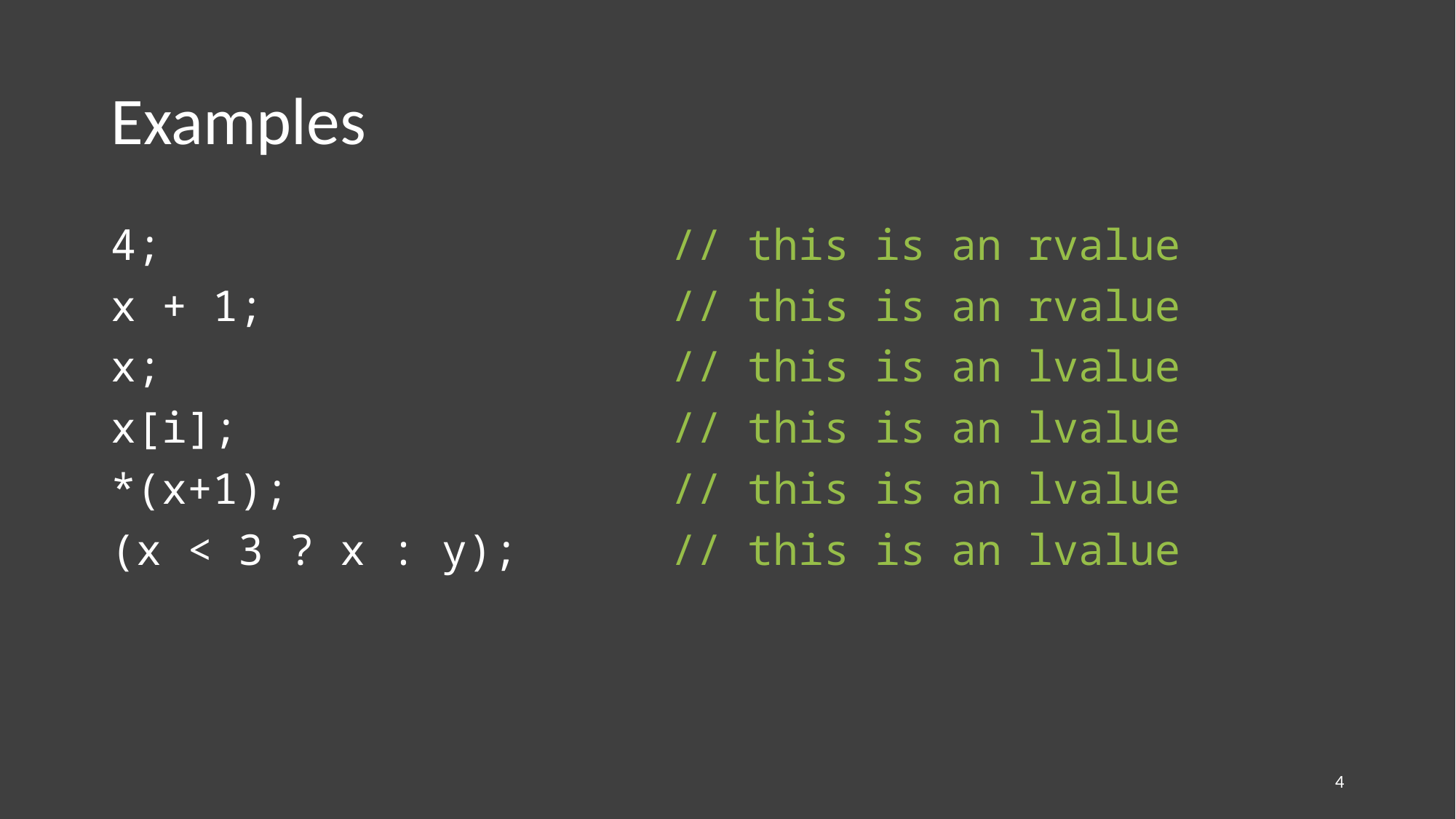

# Examples
4;                    // this is an rvalue
x + 1;                // this is an rvalue
x;                    // this is an lvalue
x[i];                 // this is an lvalue
*(x+1);               // this is an lvalue
(x < 3 ? x : y);      // this is an lvalue
4